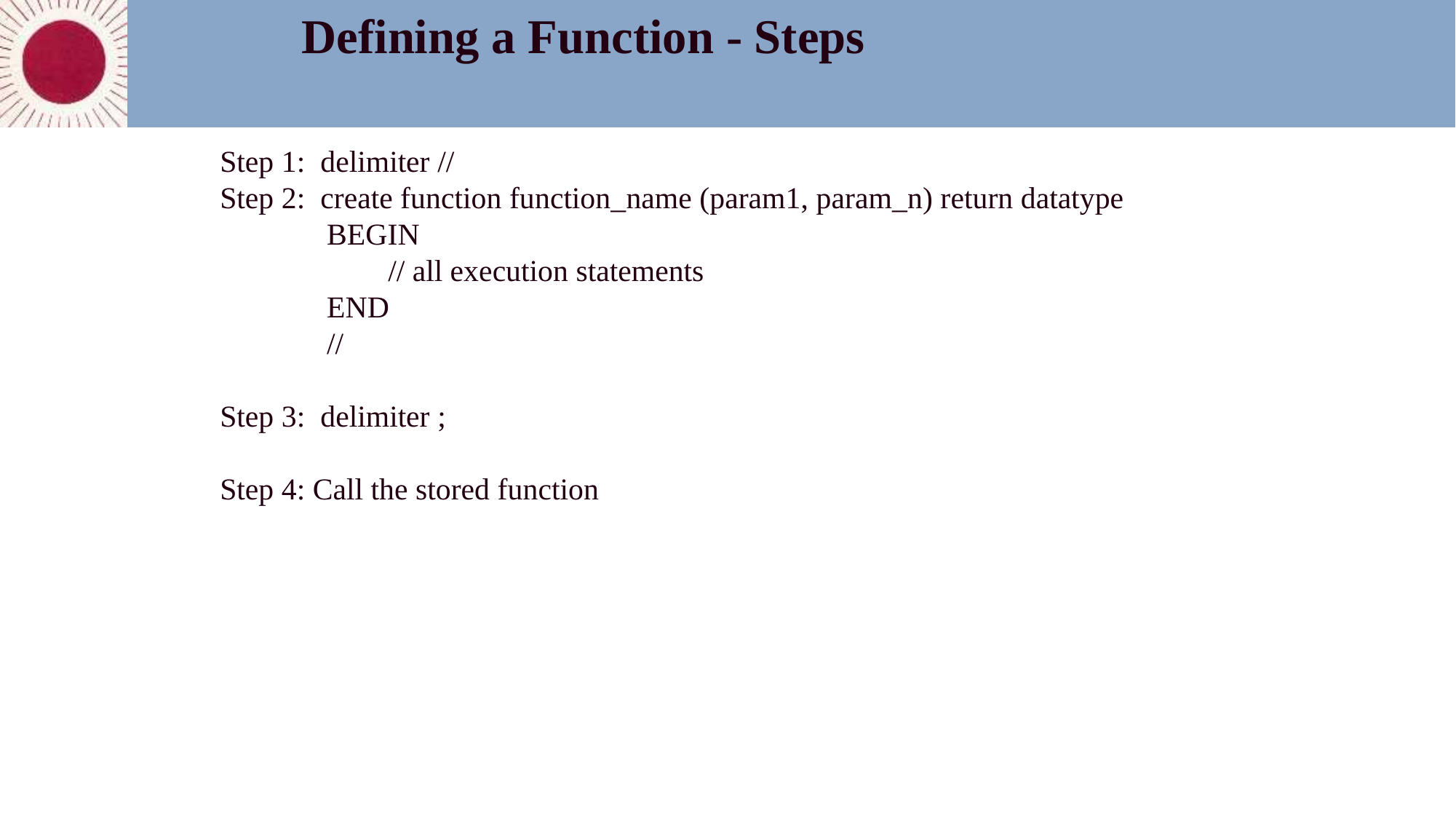

Defining a Function - Steps
Step 1:  delimiter //
Step 2:  create function function_name (param1, param_n) return datatype
              BEGIN
                      // all execution statements
              END
              //

Step 3:  delimiter ;

Step 4: Call the stored function